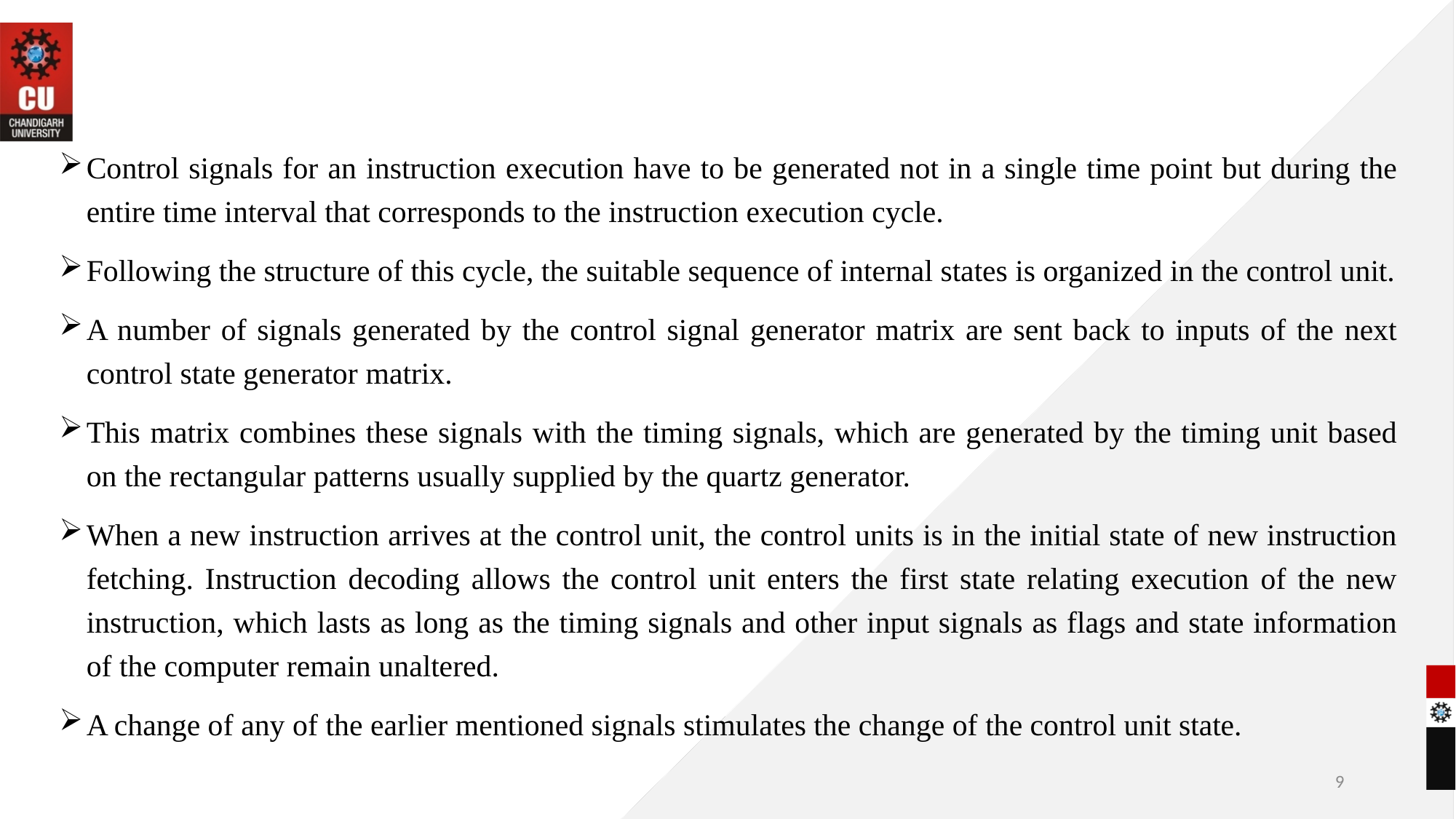

Control signals for an instruction execution have to be generated not in a single time point but during the entire time interval that corresponds to the instruction execution cycle.
Following the structure of this cycle, the suitable sequence of internal states is organized in the control unit.
A number of signals generated by the control signal generator matrix are sent back to inputs of the next control state generator matrix.
This matrix combines these signals with the timing signals, which are generated by the timing unit based on the rectangular patterns usually supplied by the quartz generator.
When a new instruction arrives at the control unit, the control units is in the initial state of new instruction fetching. Instruction decoding allows the control unit enters the first state relating execution of the new instruction, which lasts as long as the timing signals and other input signals as flags and state information of the computer remain unaltered.
A change of any of the earlier mentioned signals stimulates the change of the control unit state.
9